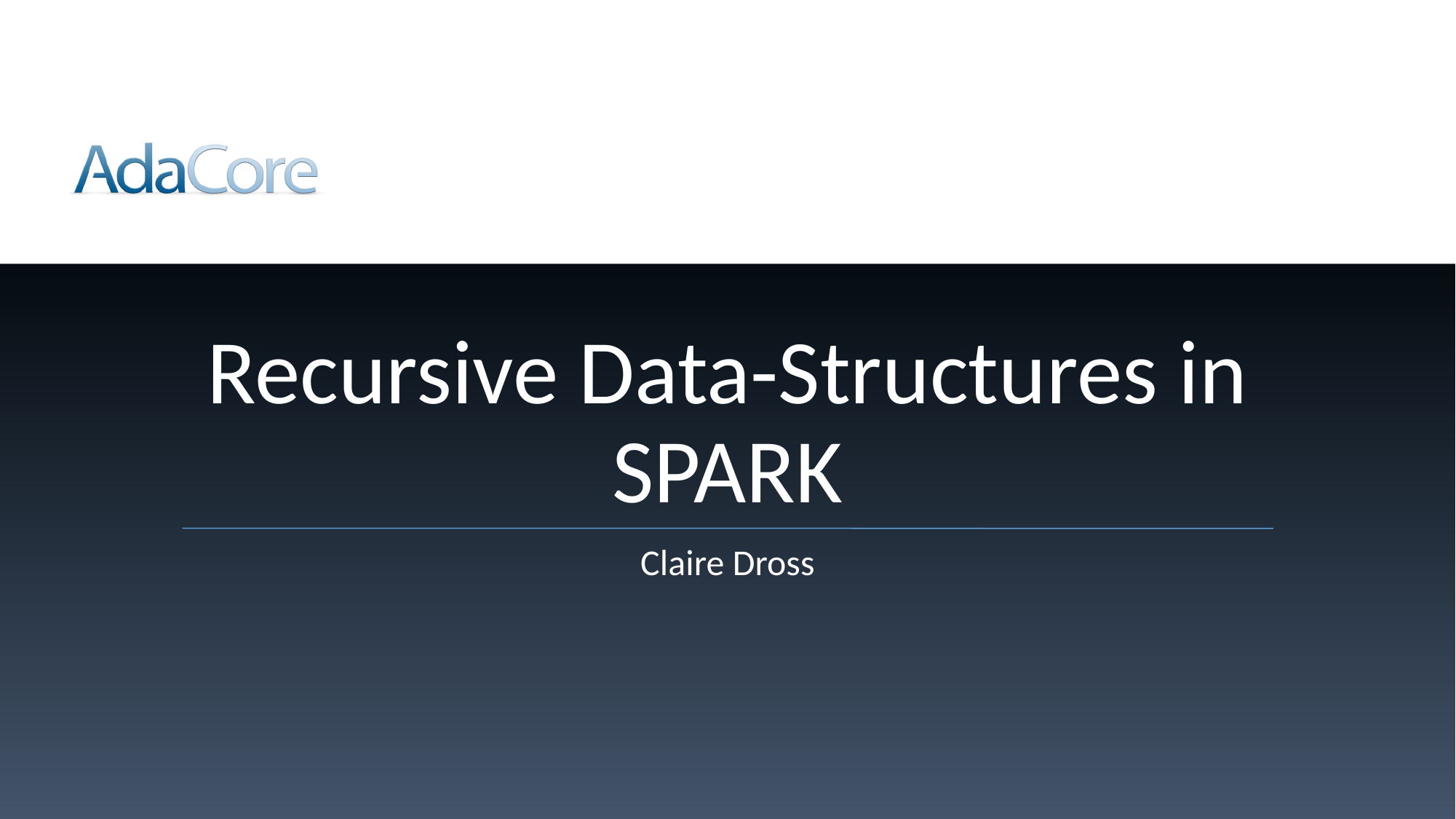

# Recursive Data-Structures in SPARK
Claire Dross